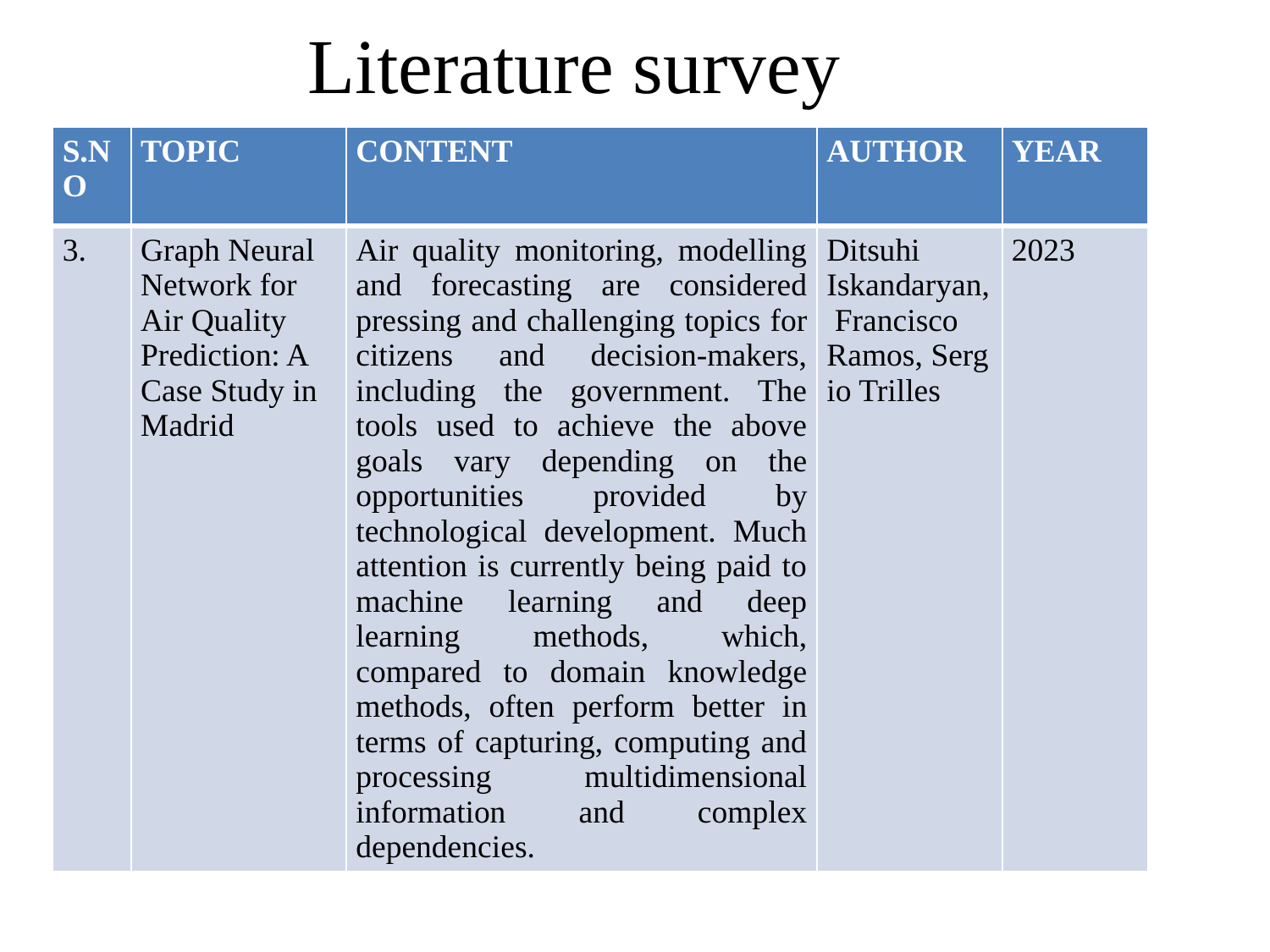

# Literature survey
| S.NO | TOPIC | CONTENT | AUTHOR | YEAR |
| --- | --- | --- | --- | --- |
| 3. | Graph Neural Network for Air Quality Prediction: A Case Study in Madrid | Air quality monitoring, modelling and forecasting are considered pressing and challenging topics for citizens and decision-makers, including the government. The tools used to achieve the above goals vary depending on the opportunities provided by technological development. Much attention is currently being paid to machine learning and deep learning methods, which, compared to domain knowledge methods, often perform better in terms of capturing, computing and processing multidimensional information and complex dependencies. | Ditsuhi Iskandaryan, Francisco Ramos, Sergio Trilles | 2023 |